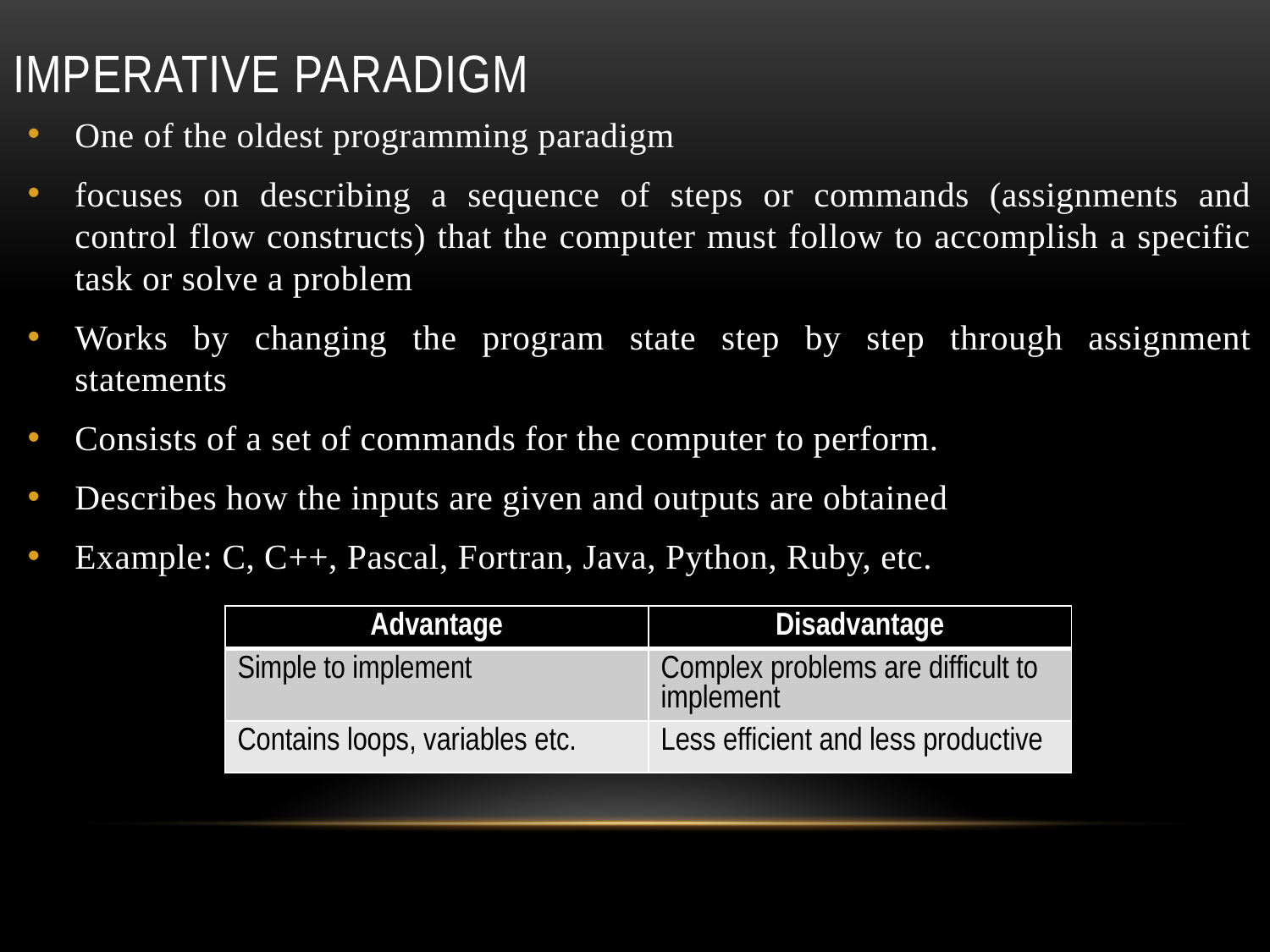

# Imperative paradigm
One of the oldest programming paradigm
focuses on describing a sequence of steps or commands (assignments and control flow constructs) that the computer must follow to accomplish a specific task or solve a problem
Works by changing the program state step by step through assignment statements
Consists of a set of commands for the computer to perform.
Describes how the inputs are given and outputs are obtained
Example: C, C++, Pascal, Fortran, Java, Python, Ruby, etc.

| Advantage | Disadvantage |
| --- | --- |
| Simple to implement | Complex problems are difficult to implement |
| Contains loops, variables etc. | Less efficient and less productive |